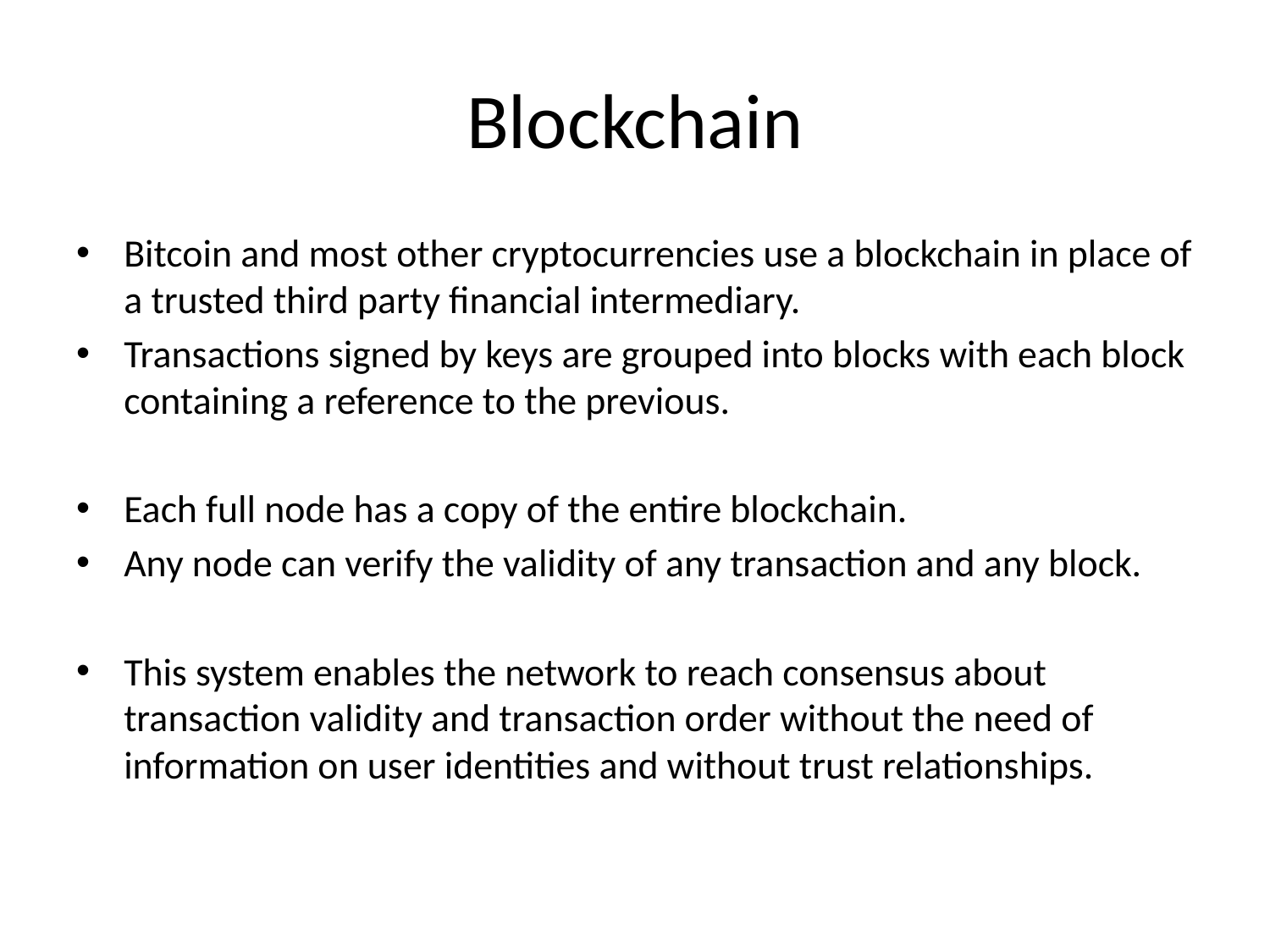

# Blockchain
Bitcoin and most other cryptocurrencies use a blockchain in place of a trusted third party financial intermediary.
Transactions signed by keys are grouped into blocks with each block containing a reference to the previous.

Each full node has a copy of the entire blockchain.
Any node can verify the validity of any transaction and any block.

This system enables the network to reach consensus about transaction validity and transaction order without the need of information on user identities and without trust relationships.